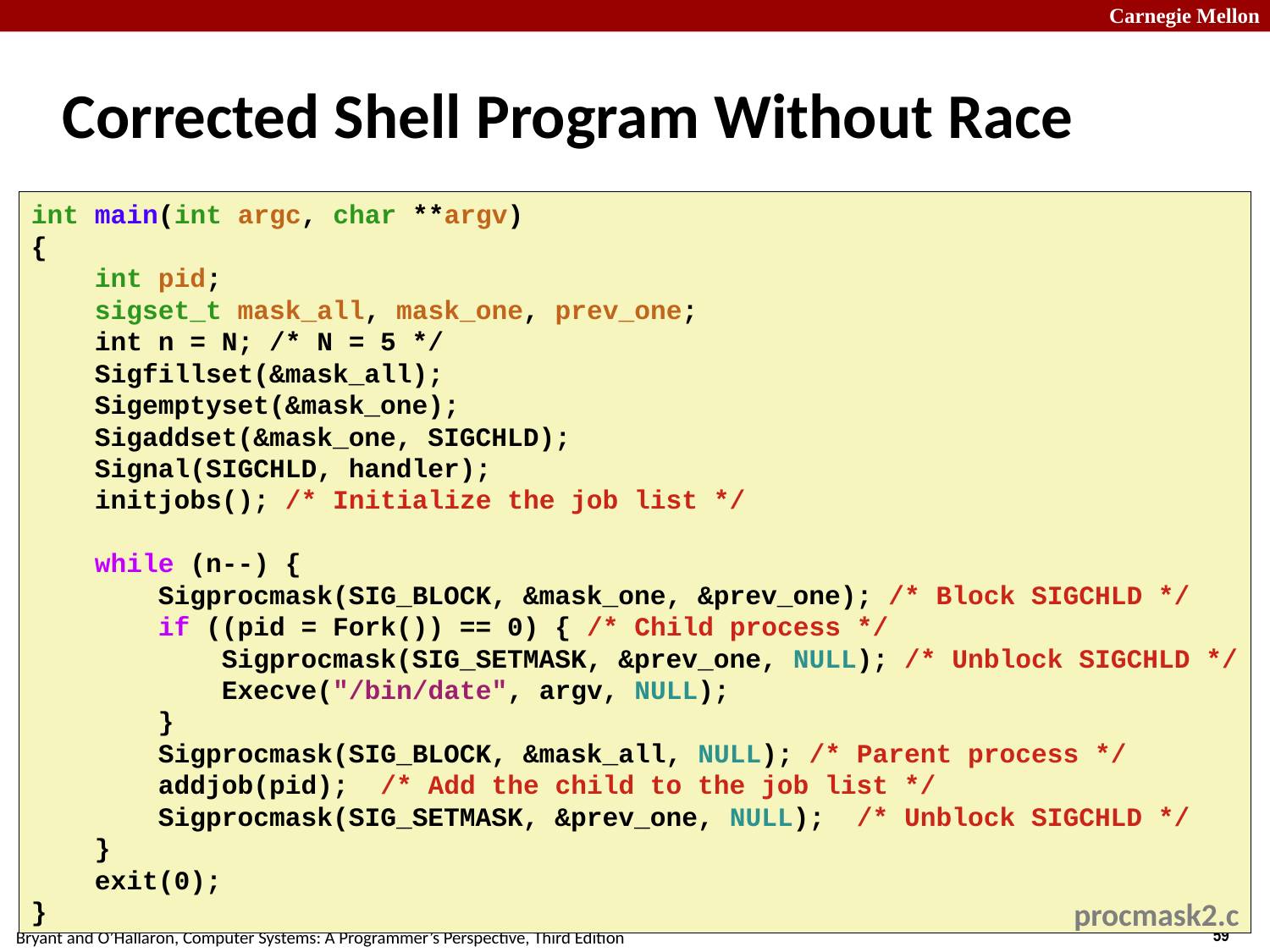

# Corrected Shell Program Without Race
int main(int argc, char **argv)
{
    int pid;
    sigset_t mask_all, mask_one, prev_one;
    int n = N; /* N = 5 */
    Sigfillset(&mask_all);
    Sigemptyset(&mask_one);
    Sigaddset(&mask_one, SIGCHLD);
    Signal(SIGCHLD, handler);
    initjobs(); /* Initialize the job list */

    while (n--) {
        Sigprocmask(SIG_BLOCK, &mask_one, &prev_one); /* Block SIGCHLD */
        if ((pid = Fork()) == 0) { /* Child process */
            Sigprocmask(SIG_SETMASK, &prev_one, NULL); /* Unblock SIGCHLD */
            Execve("/bin/date", argv, NULL);
        }
        Sigprocmask(SIG_BLOCK, &mask_all, NULL); /* Parent process */
	addjob(pid);  /* Add the child to the job list */
        Sigprocmask(SIG_SETMASK, &prev_one, NULL);  /* Unblock SIGCHLD */
    }
    exit(0);
}
procmask2.c